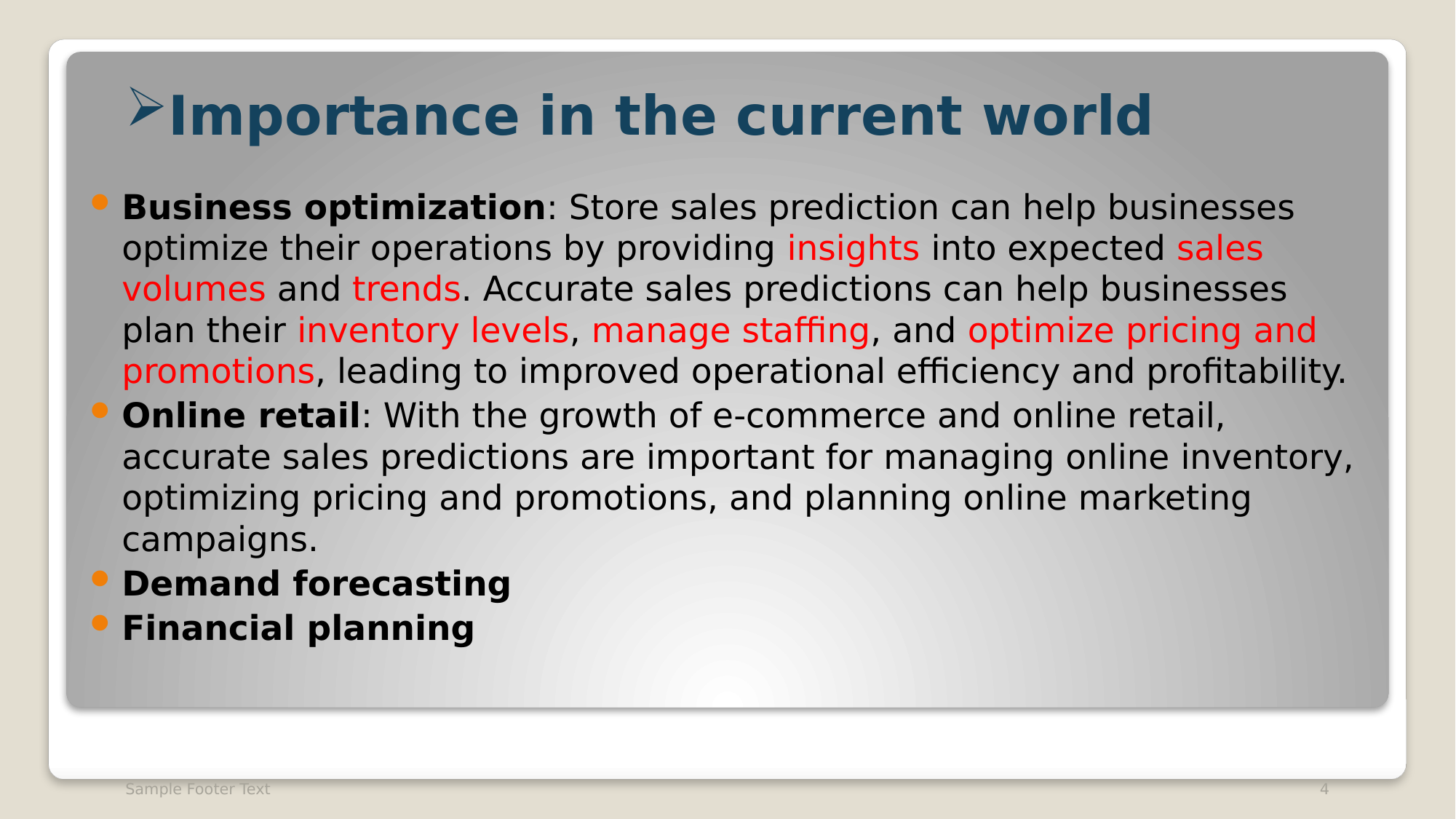

# Importance in the current world
Business optimization: Store sales prediction can help businesses optimize their operations by providing insights into expected sales volumes and trends. Accurate sales predictions can help businesses plan their inventory levels, manage staffing, and optimize pricing and promotions, leading to improved operational efficiency and profitability.
Online retail: With the growth of e-commerce and online retail, accurate sales predictions are important for managing online inventory, optimizing pricing and promotions, and planning online marketing campaigns.
Demand forecasting
Financial planning
Sample Footer Text
4